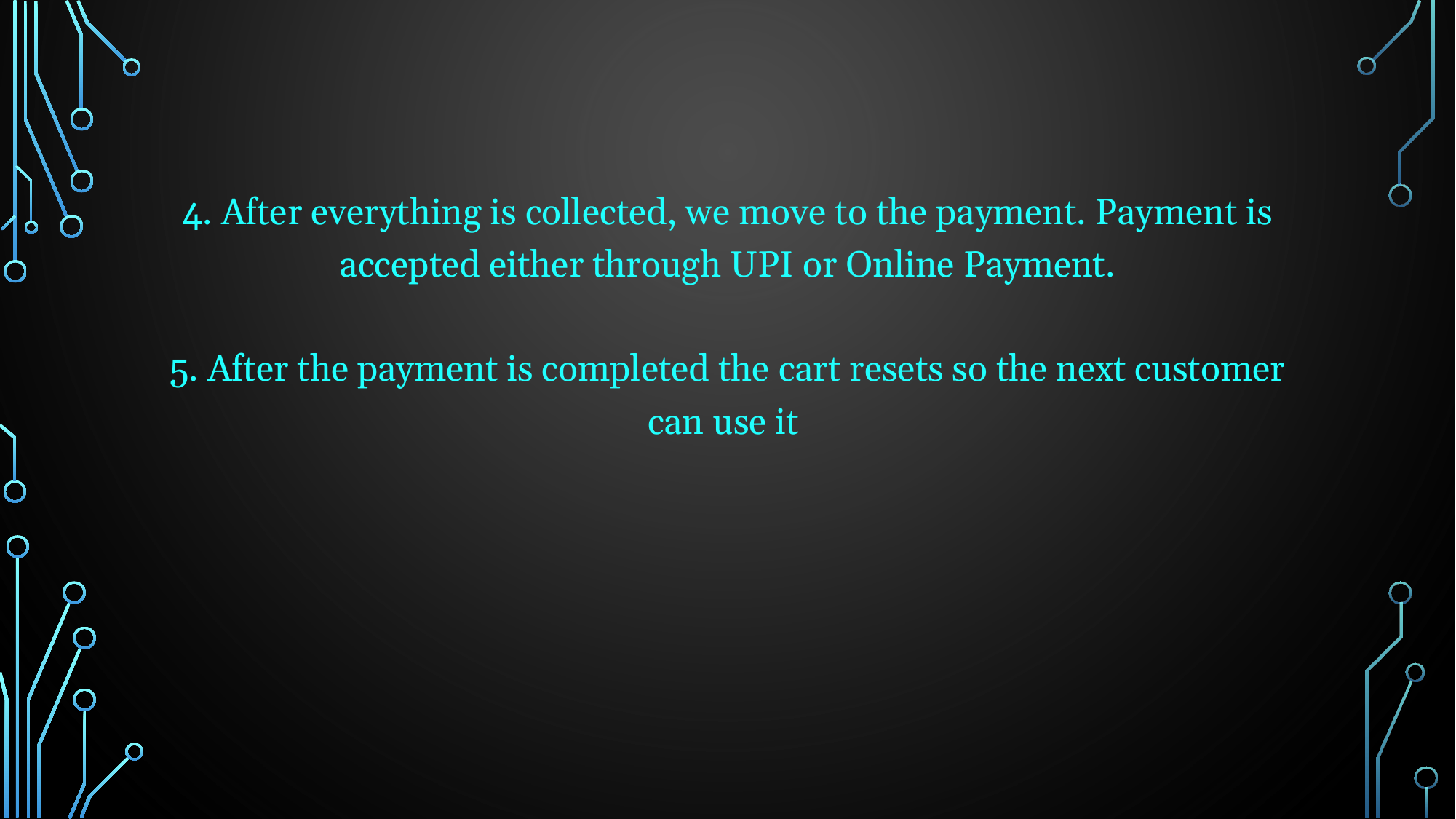

4. After everything is collected, we move to the payment. Payment is accepted either through UPI or Online Payment.

5. After the payment is completed the cart resets so the next customer can use it